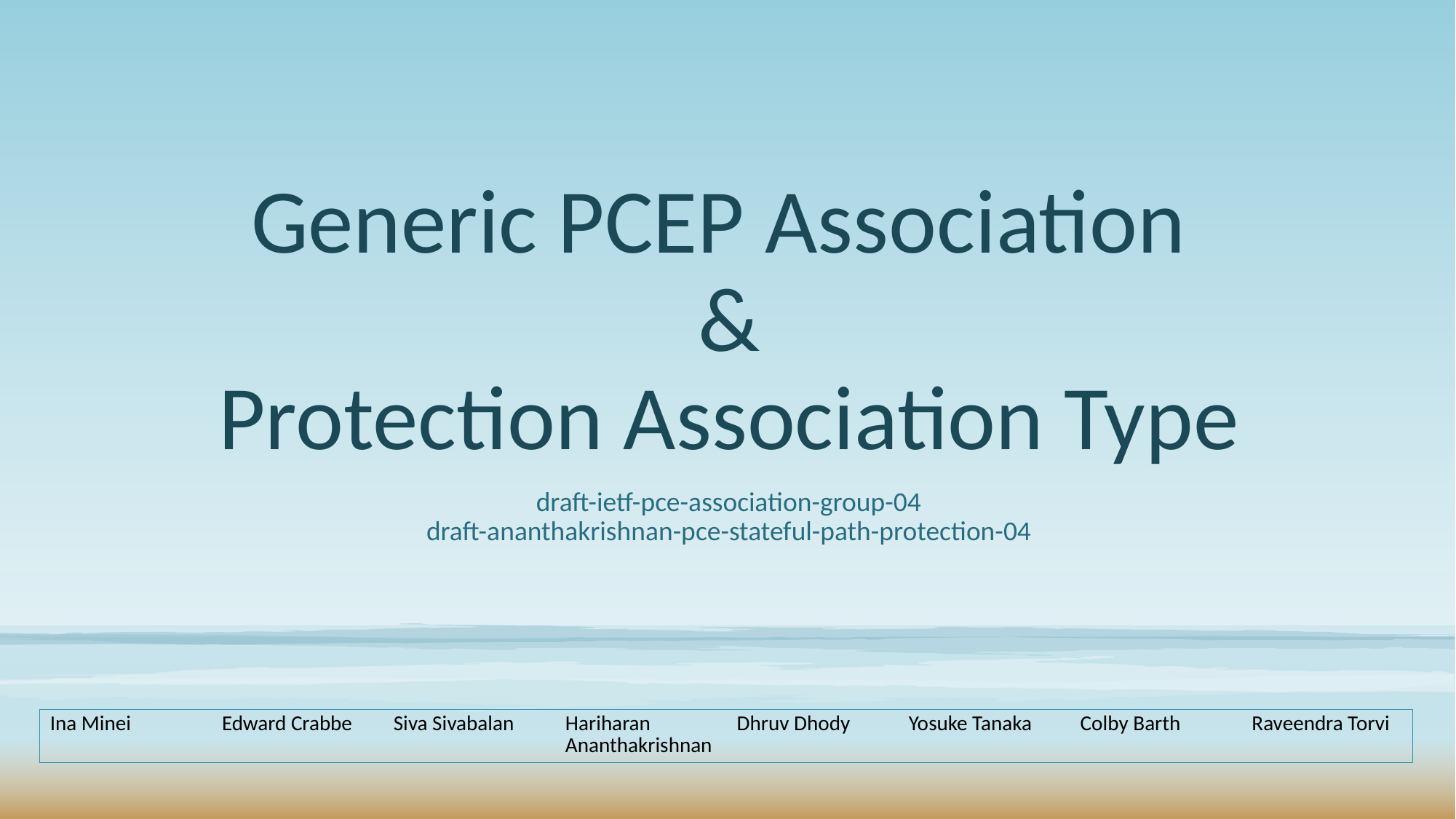

# Generic PCEP Association & Protection Association Type
draft-ietf-pce-association-group-04
draft-ananthakrishnan-pce-stateful-path-protection-04
| Ina Minei | Edward Crabbe | Siva Sivabalan | Hariharan Ananthakrishnan | Dhruv Dhody | Yosuke Tanaka | Colby Barth | Raveendra Torvi |
| --- | --- | --- | --- | --- | --- | --- | --- |